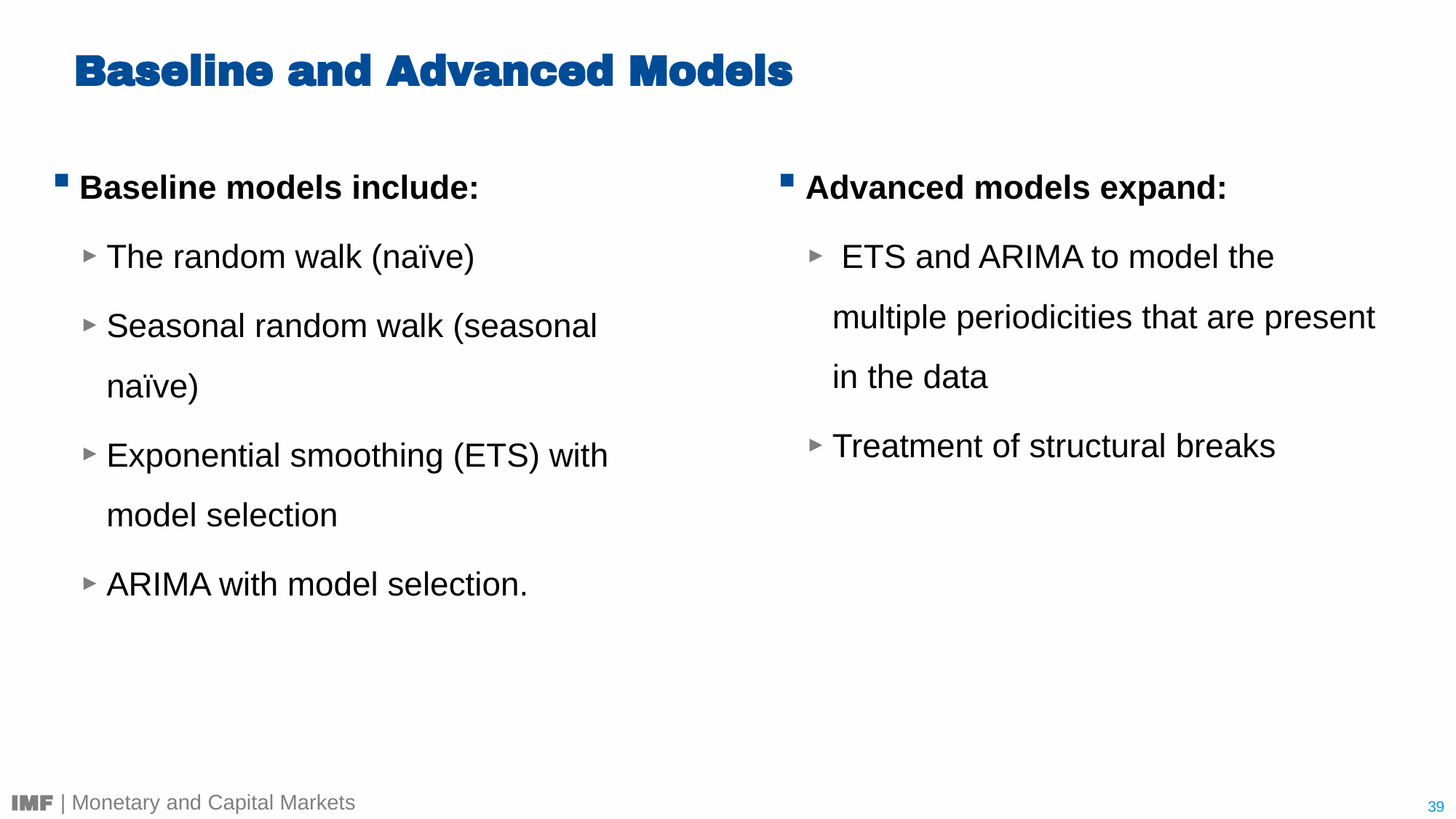

# Baseline and Advanced Models
Baseline models include:
The random walk (naïve)
Seasonal random walk (seasonal naïve)
Exponential smoothing (ETS) with model selection
ARIMA with model selection.

Advanced models expand:
 ETS and ARIMA to model the multiple periodicities that are present in the data
Treatment of structural breaks